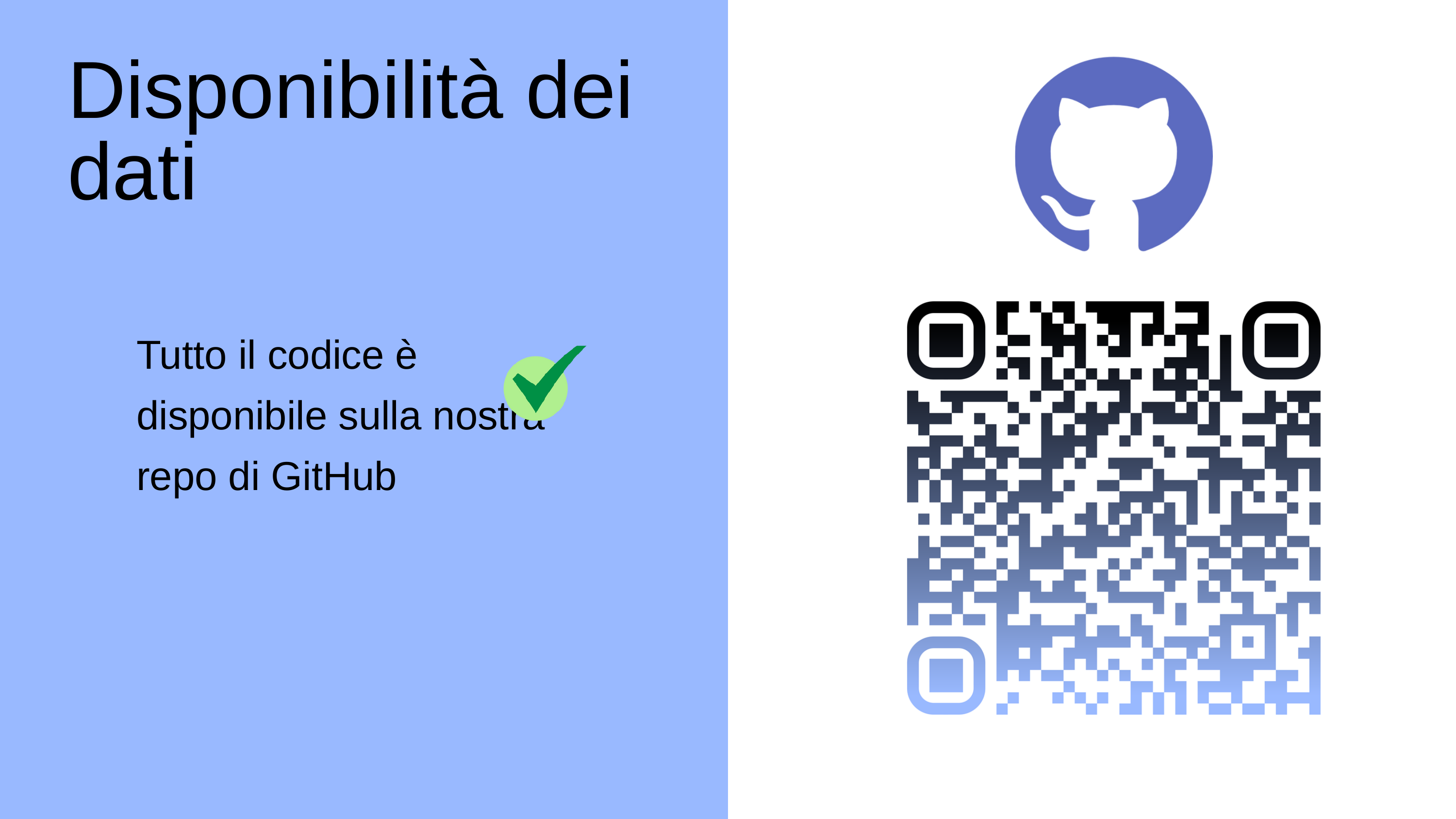

Disponibilità dei dati

Tutto il codice è disponibile sulla nostra repo di GitHub